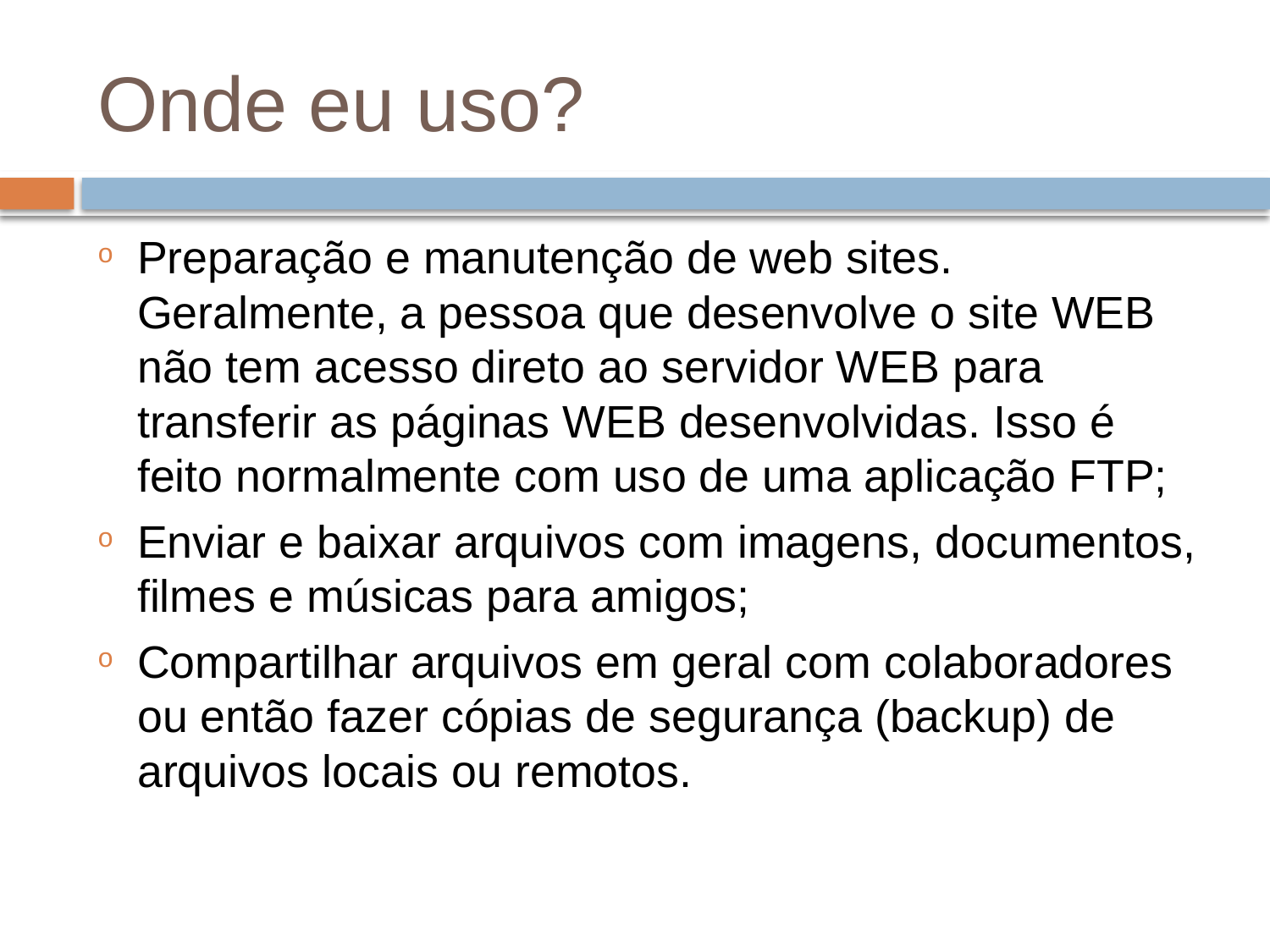

# Onde eu uso?
Preparação e manutenção de web sites. Geralmente, a pessoa que desenvolve o site WEB não tem acesso direto ao servidor WEB para transferir as páginas WEB desenvolvidas. Isso é feito normalmente com uso de uma aplicação FTP;
Enviar e baixar arquivos com imagens, documentos, filmes e músicas para amigos;
Compartilhar arquivos em geral com colaboradores ou então fazer cópias de segurança (backup) de arquivos locais ou remotos.